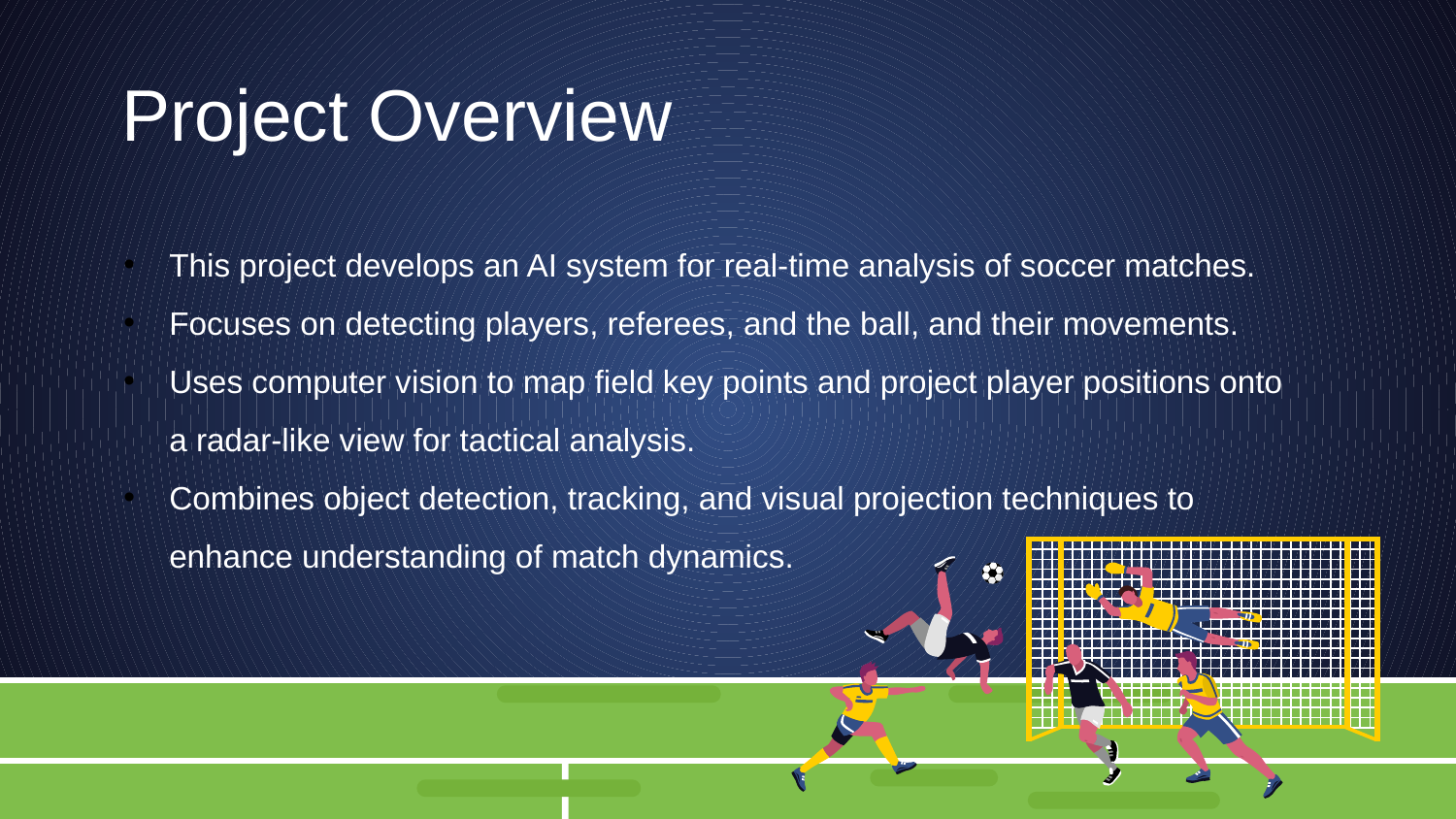

Project Overview

This project develops an AI system for real-time analysis of soccer matches.
Focuses on detecting players, referees, and the ball, and their movements.
Uses computer vision to map field key points and project player positions onto a radar-like view for tactical analysis.
Combines object detection, tracking, and visual projection techniques to enhance understanding of match dynamics.